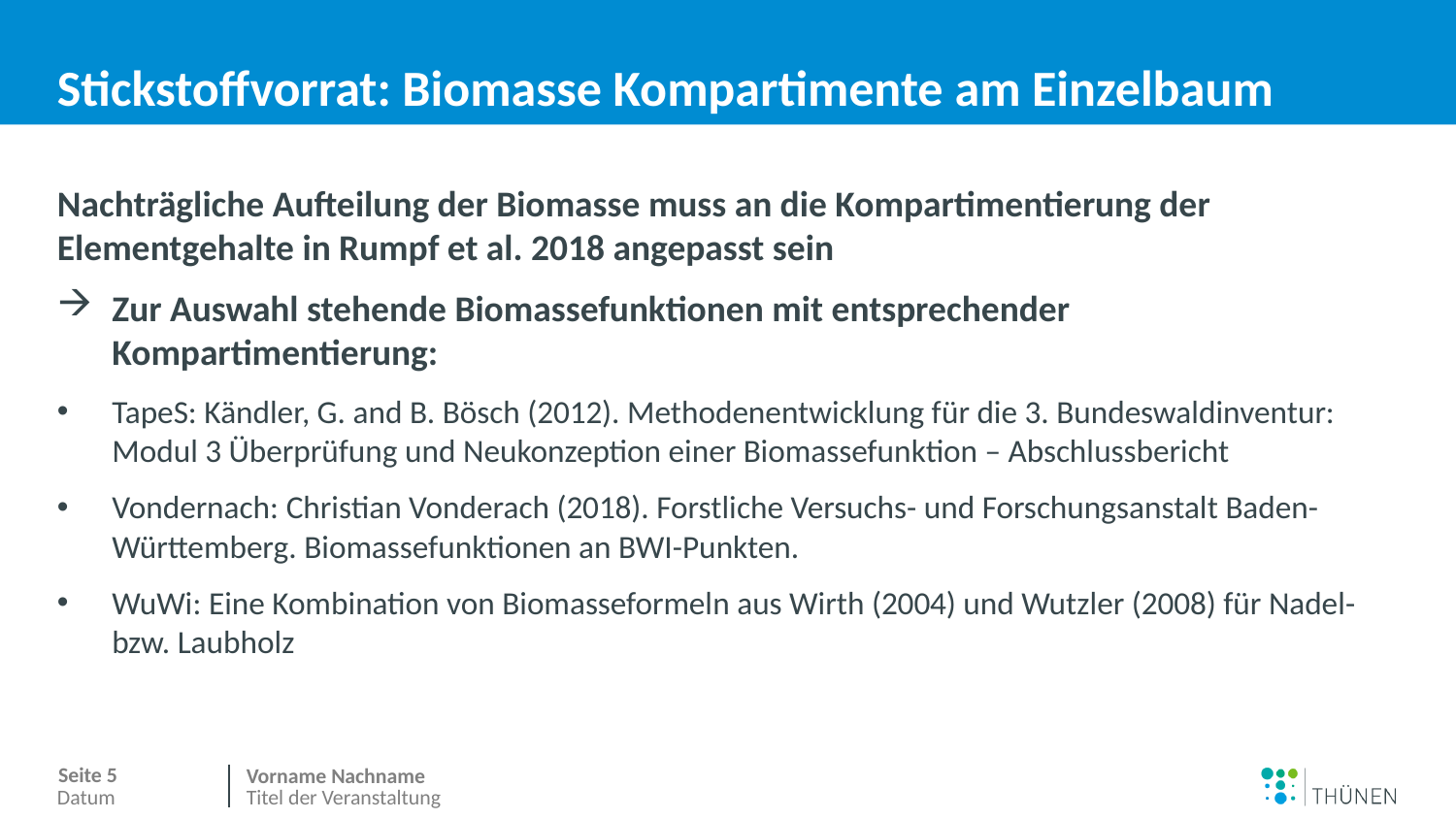

# Stickstoffvorrat: Biomasse Kompartimente am Einzelbaum
Nachträgliche Aufteilung der Biomasse muss an die Kompartimentierung der Elementgehalte in Rumpf et al. 2018 angepasst sein
Zur Auswahl stehende Biomassefunktionen mit entsprechender Kompartimentierung:
TapeS: Kändler, G. and B. Bösch (2012). Methodenentwicklung für die 3. Bundeswaldinventur: Modul 3 Überprüfung und Neukonzeption einer Biomassefunktion – Abschlussbericht
Vondernach: Christian Vonderach (2018). Forstliche Versuchs- und Forschungsanstalt Baden-Württemberg. Biomassefunktionen an BWI-Punkten.
WuWi: Eine Kombination von Biomasseformeln aus Wirth (2004) und Wutzler (2008) für Nadel- bzw. Laubholz